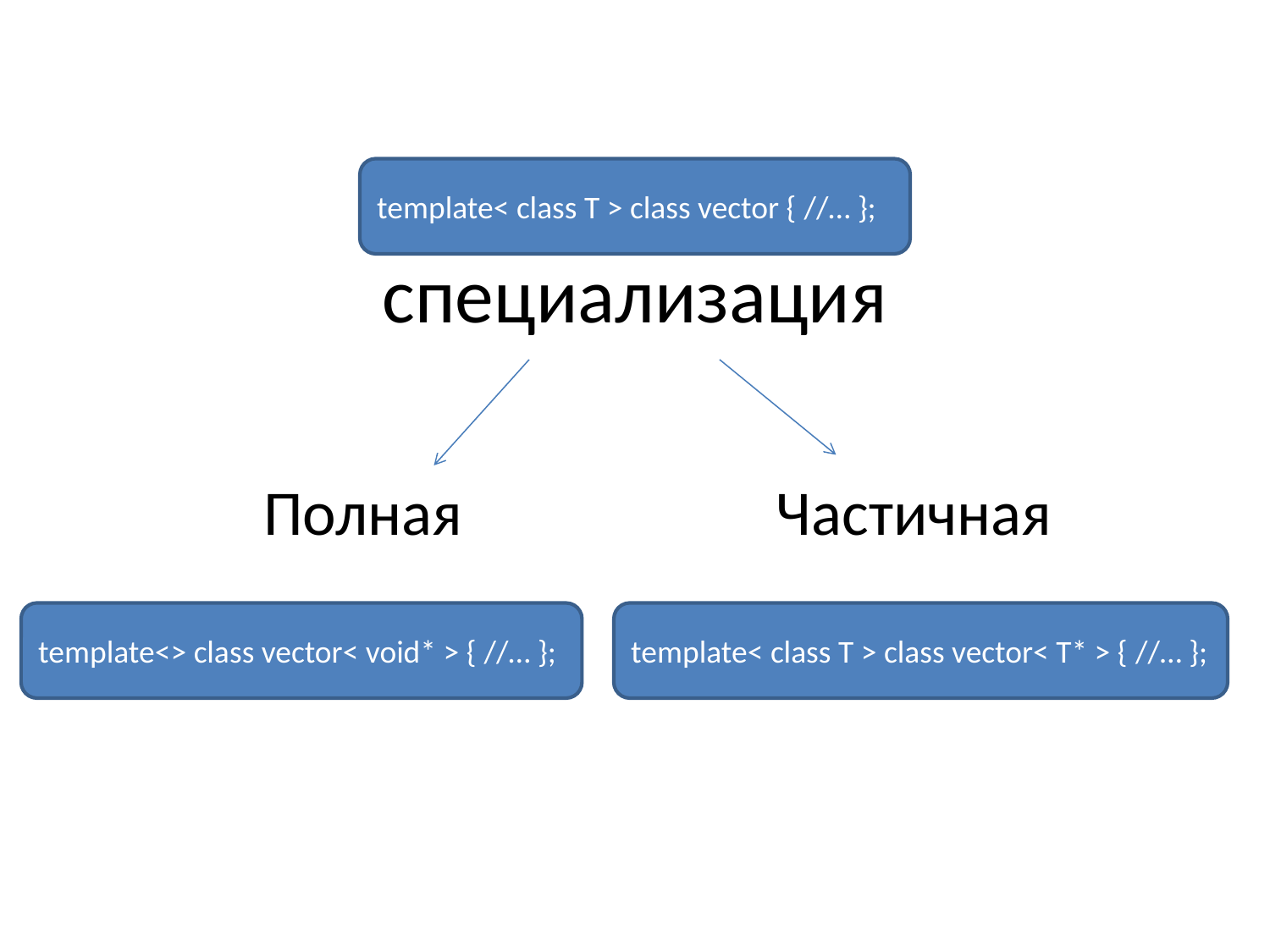

template< class T > class vector { //… };
# специализация
Полная
Частичная
template<> class vector< void* > { //… };
template< class T > class vector< T* > { //… };